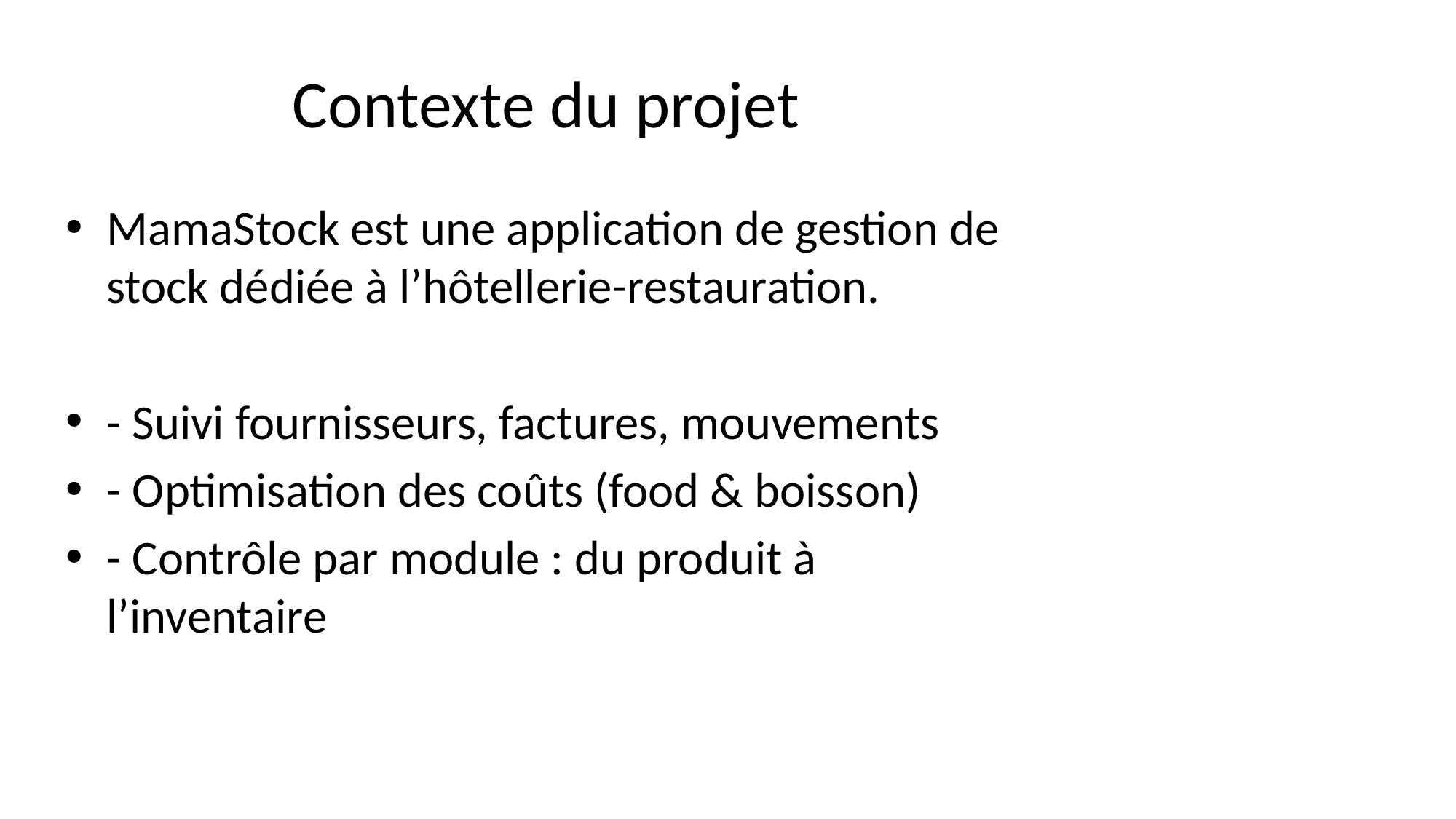

# Contexte du projet
MamaStock est une application de gestion de stock dédiée à l’hôtellerie-restauration.

- Suivi fournisseurs, factures, mouvements
- Optimisation des coûts (food & boisson)
- Contrôle par module : du produit à l’inventaire